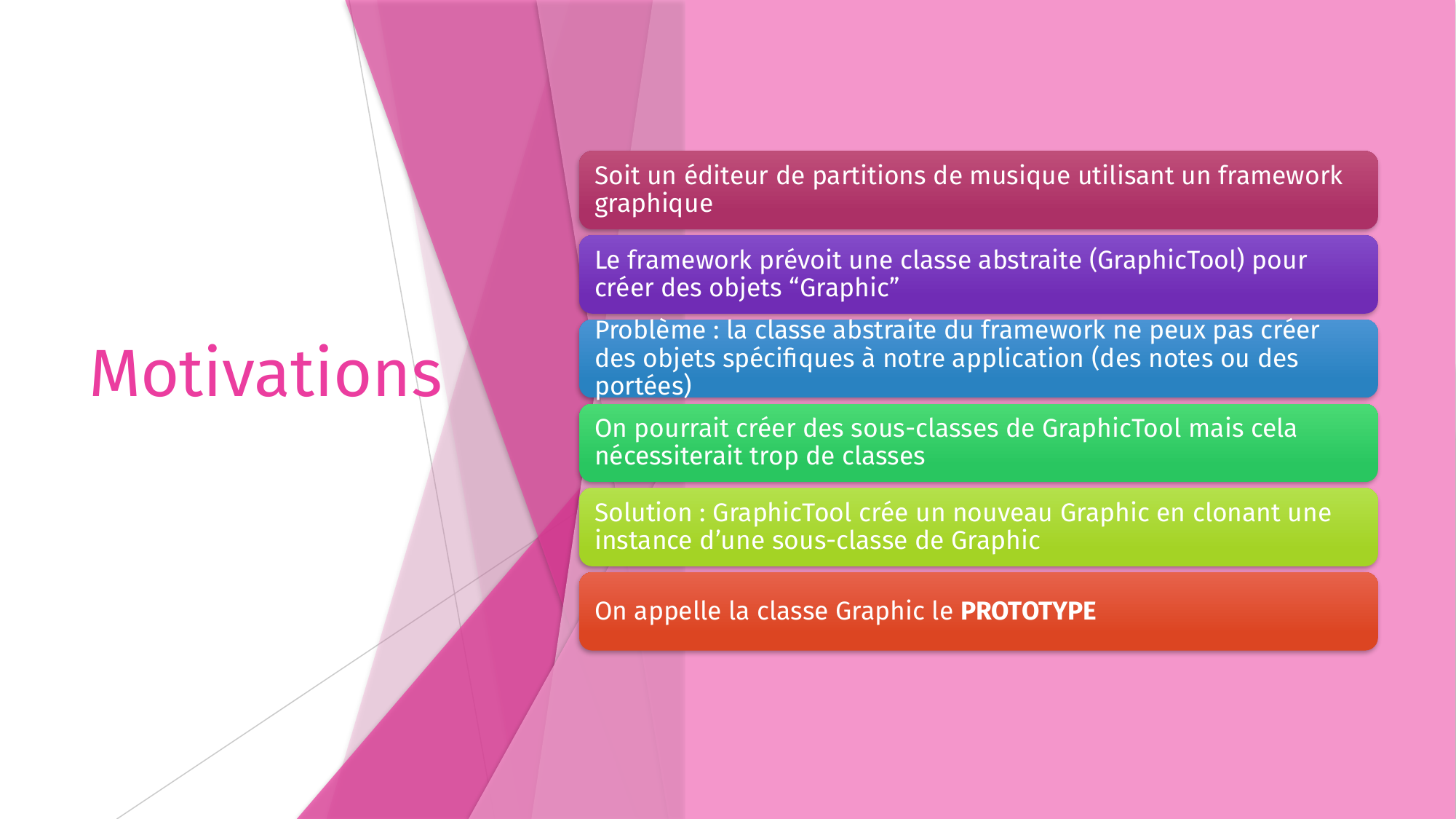

Soit un éditeur de partitions de musique utilisant un framework graphique
Le framework prévoit une classe abstraite (GraphicTool) pour créer des objets “Graphic”
Problème : la classe abstraite du framework ne peux pas créer des objets spécifiques à notre application (des notes ou des portées)
On pourrait créer des sous-classes de GraphicTool mais cela nécessiterait trop de classes
Solution : GraphicTool crée un nouveau Graphic en clonant une instance d’une sous-classe de Graphic
On appelle la classe Graphic le PROTOTYPE
# Motivations